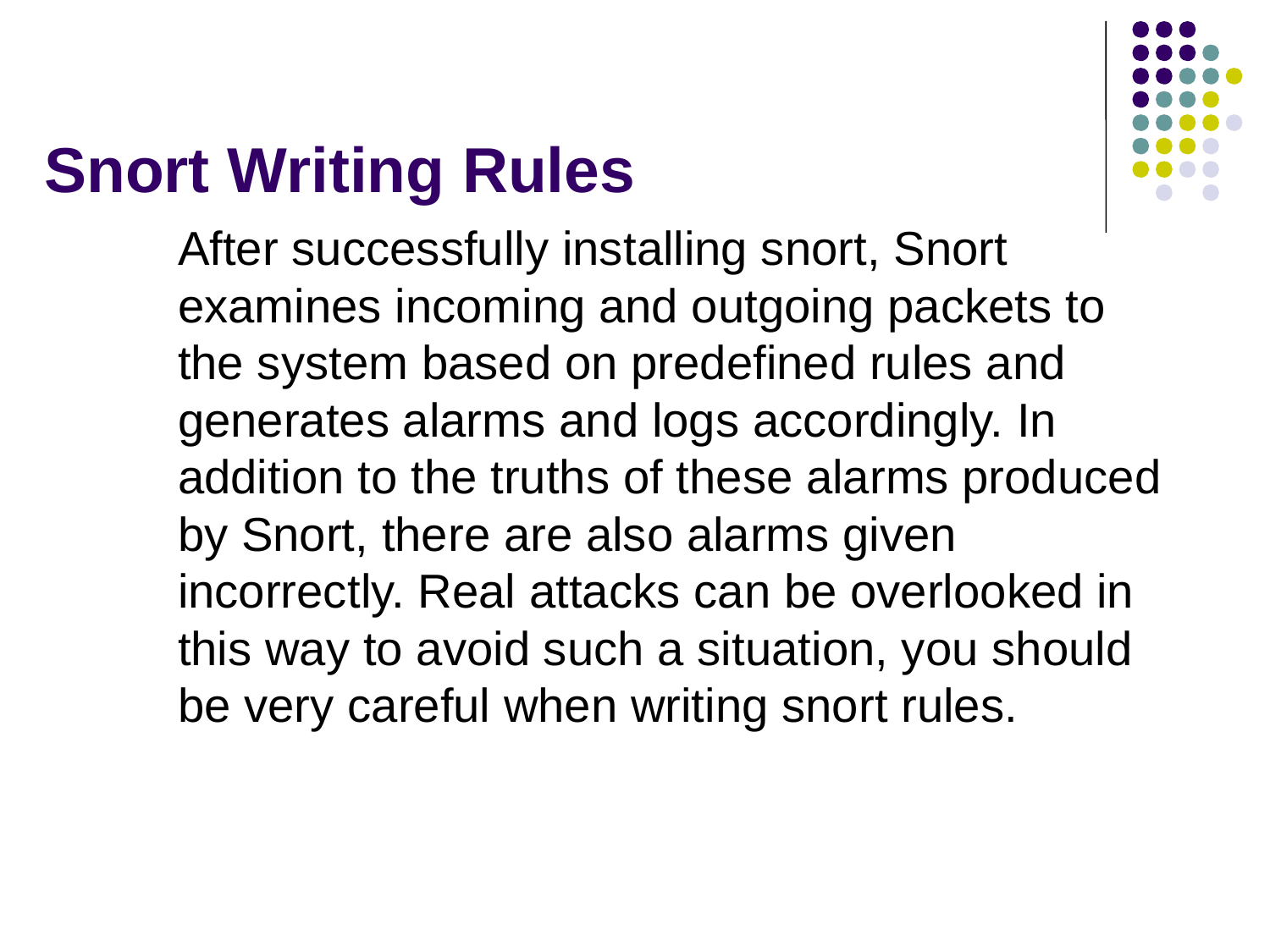

# Snort Writing Rules
After successfully installing snort, Snort examines incoming and outgoing packets to the system based on predefined rules and generates alarms and logs accordingly. In addition to the truths of these alarms produced by Snort, there are also alarms given incorrectly. Real attacks can be overlooked in this way to avoid such a situation, you should be very careful when writing snort rules.